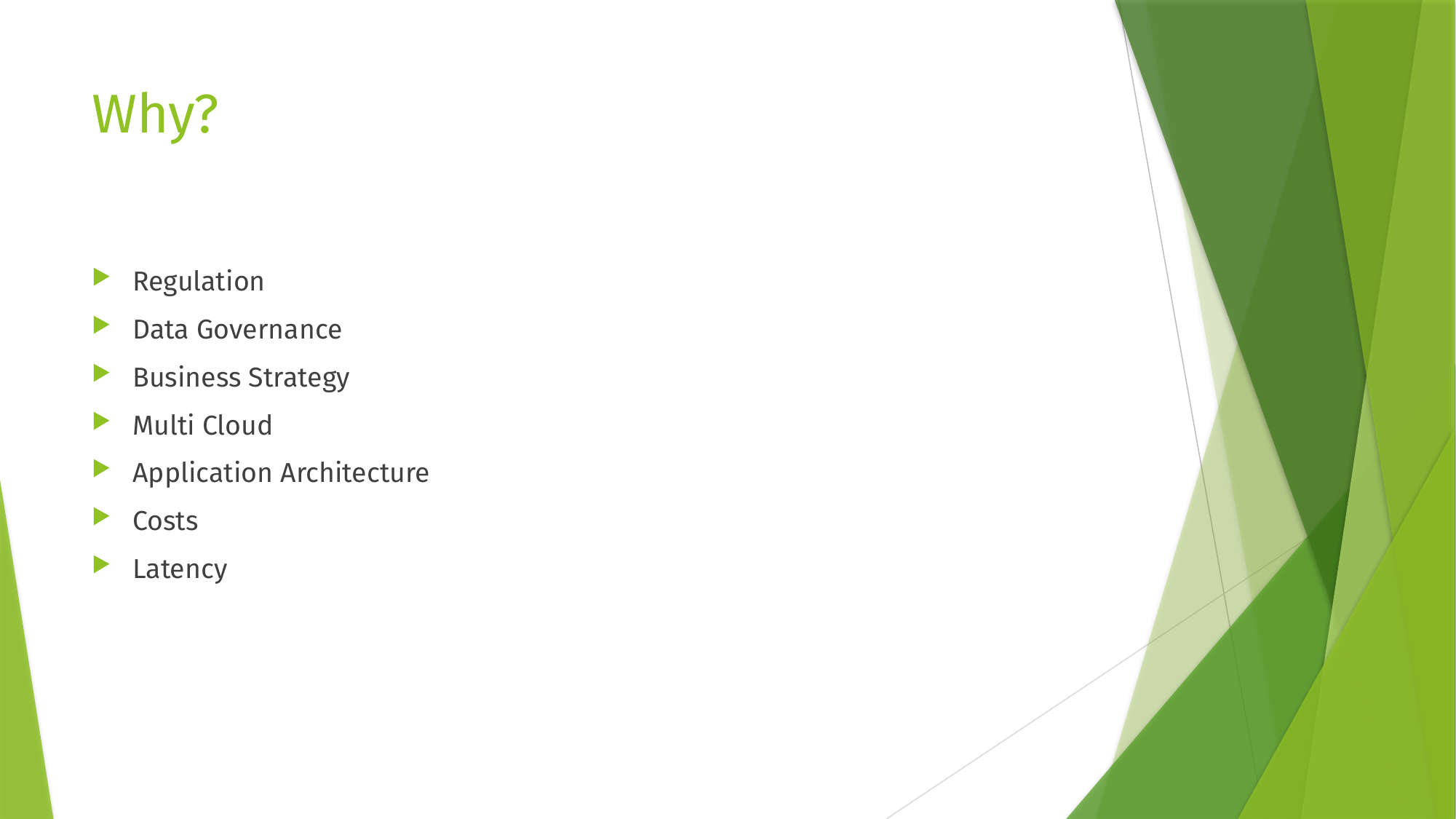

# Why?
Regulation
Data Governance
Business Strategy
Multi Cloud
Application Architecture
Costs
Latency